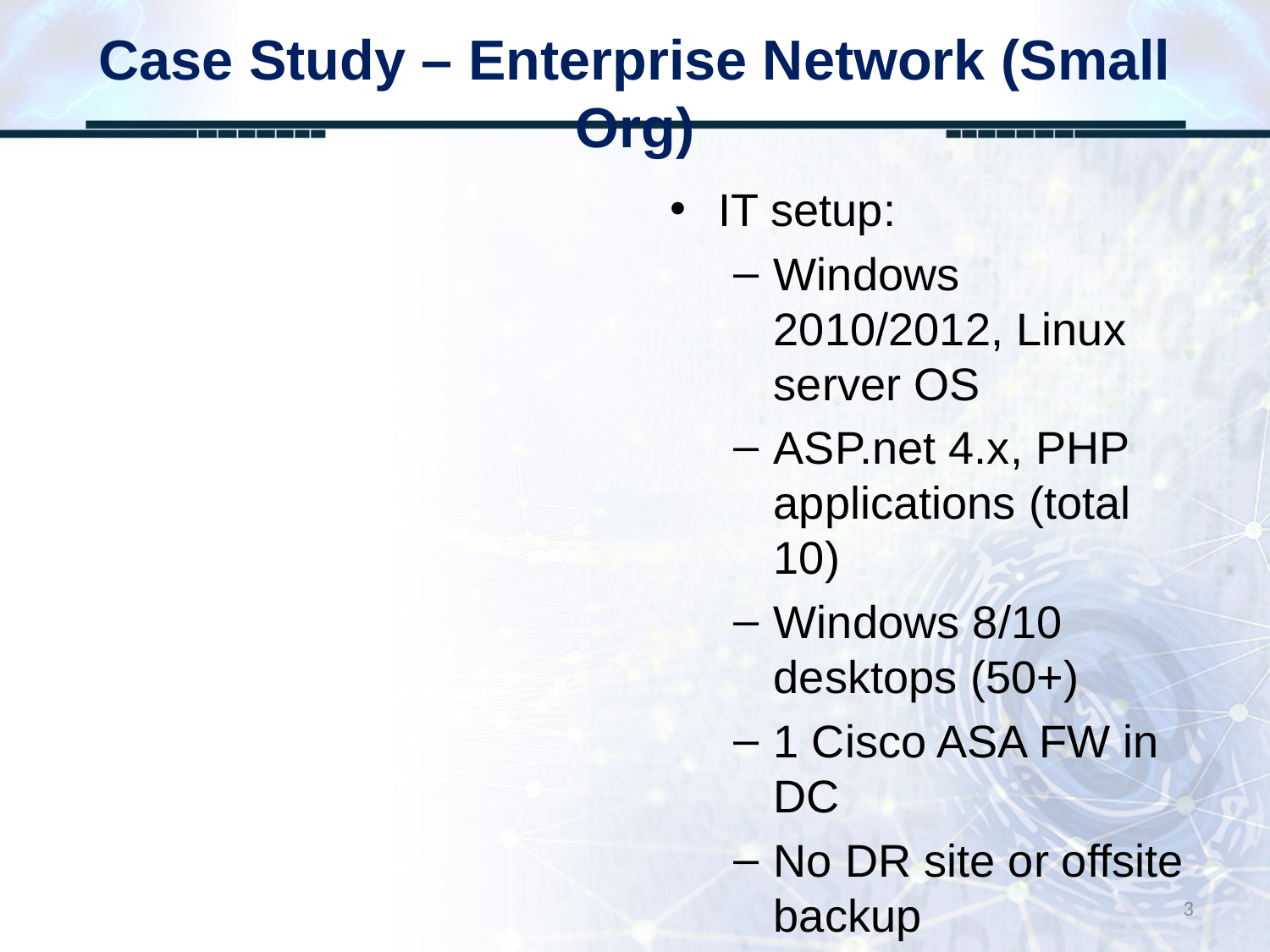

# Case Study – Enterprise Network (Small Org)
IT setup:
Windows 2010/2012, Linux server OS
ASP.net 4.x, PHP applications (total 10)
Windows 8/10 desktops (50+)
1 Cisco ASA FW in DC
No DR site or offsite backup
Free AV, no AD, no licenses

3